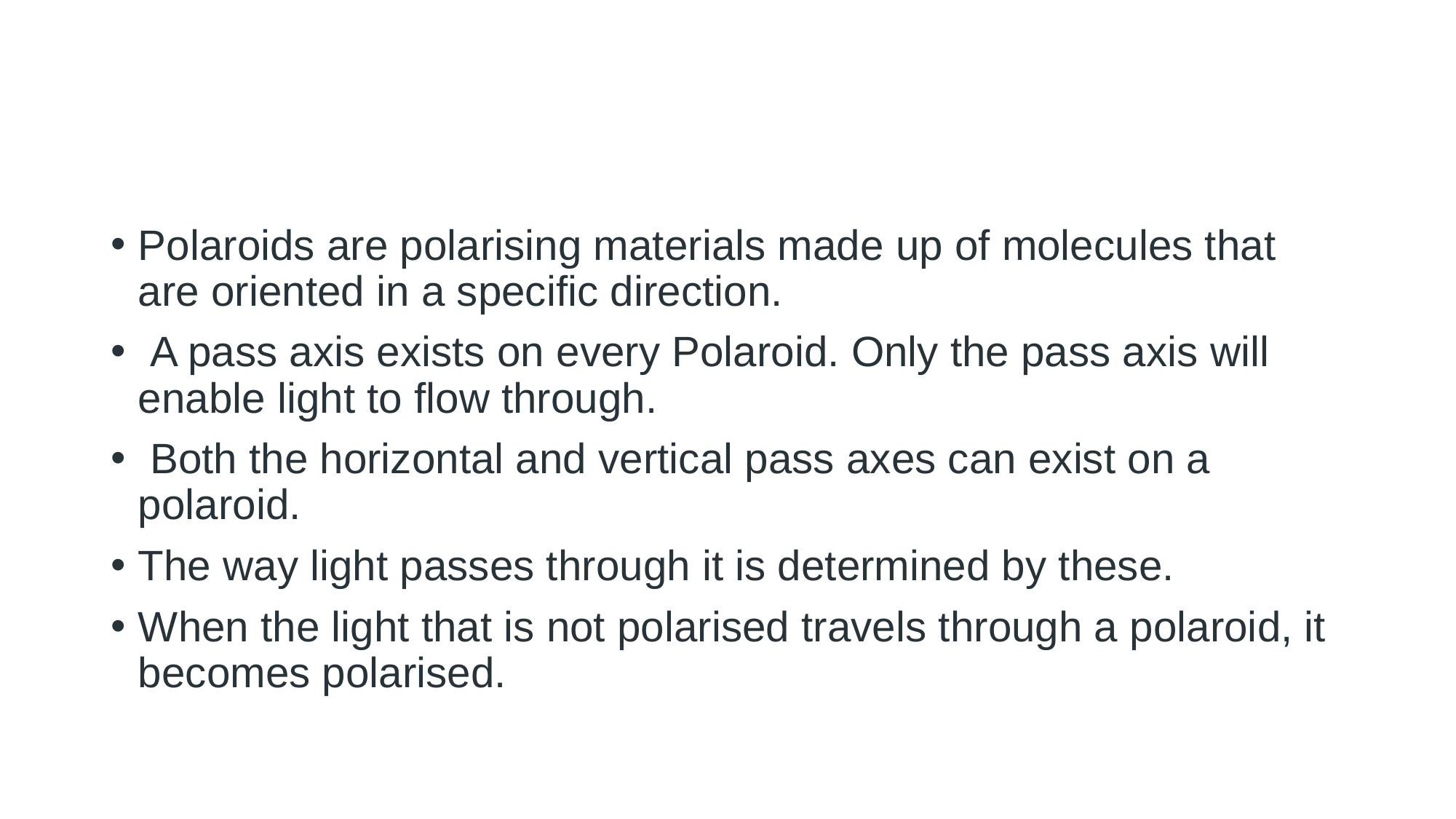

#
Polaroids are polarising materials made up of molecules that are oriented in a specific direction.
 A pass axis exists on every Polaroid. Only the pass axis will enable light to flow through.
 Both the horizontal and vertical pass axes can exist on a polaroid.
The way light passes through it is determined by these.
When the light that is not polarised travels through a polaroid, it becomes polarised.